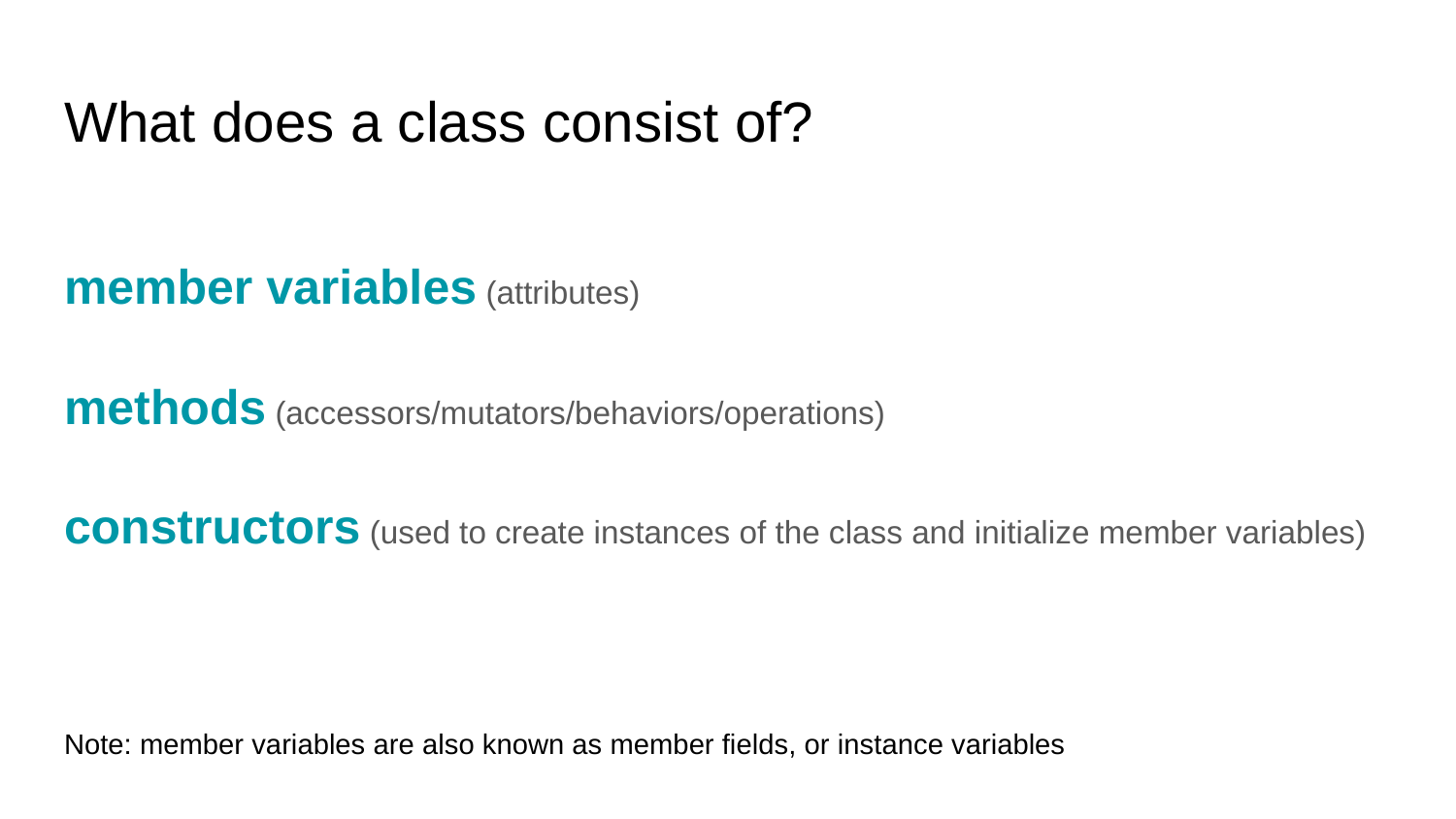

# What does a class consist of?
member variables (attributes)
methods (accessors/mutators/behaviors/operations)
constructors (used to create instances of the class and initialize member variables)

Note: member variables are also known as member fields, or instance variables